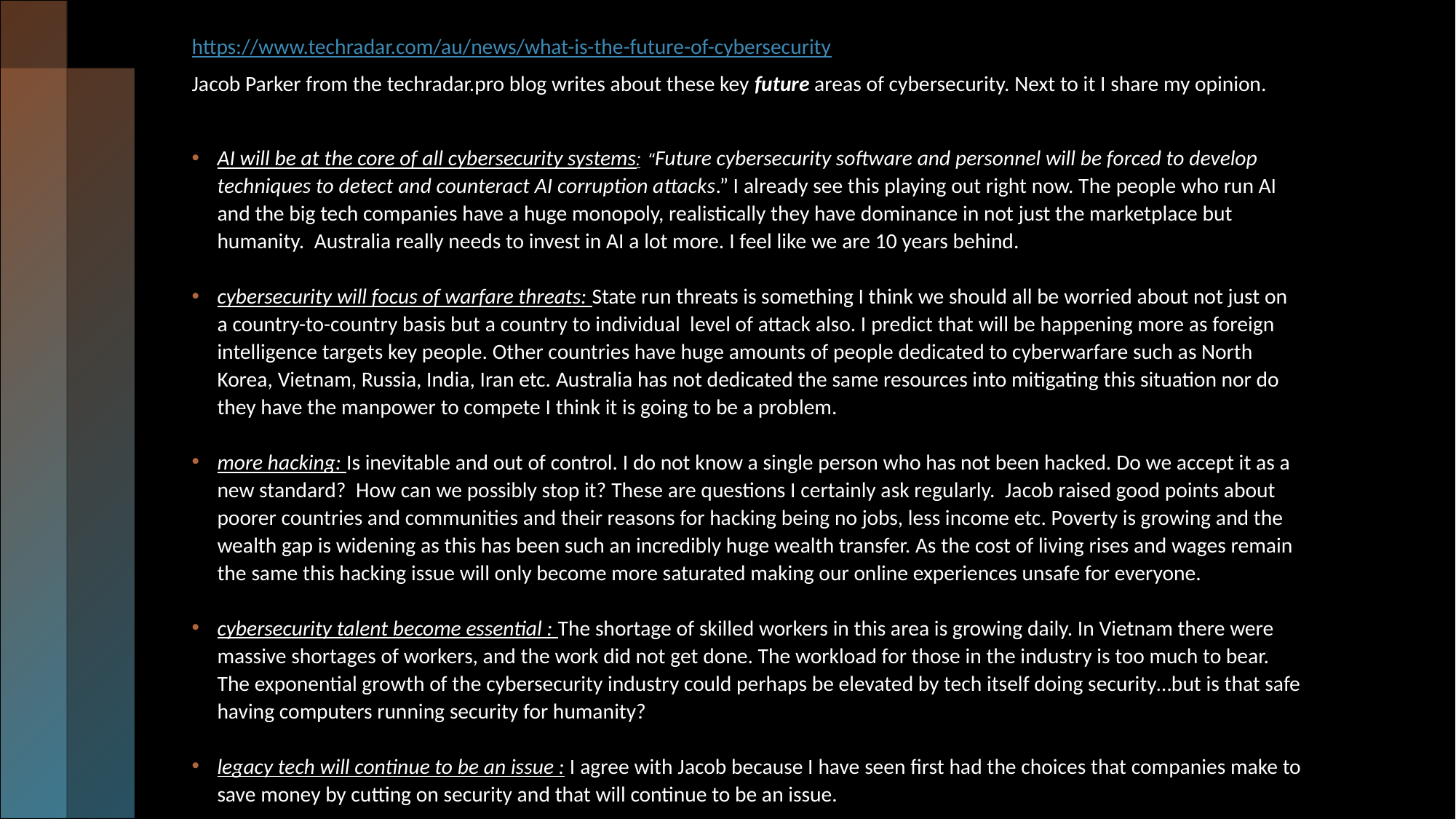

https://www.techradar.com/au/news/what-is-the-future-of-cybersecurity
Jacob Parker from the techradar.pro blog writes about these key future areas of cybersecurity. Next to it I share my opinion.

AI will be at the core of all cybersecurity systems:  “Future cybersecurity software and personnel will be forced to develop techniques to detect and counteract AI corruption attacks.” I already see this playing out right now. The people who run AI and the big tech companies have a huge monopoly, realistically they have dominance in not just the marketplace but humanity.  Australia really needs to invest in AI a lot more. I feel like we are 10 years behind.

cybersecurity will focus of warfare threats: State run threats is something I think we should all be worried about not just on a country-to-country basis but a country to individual  level of attack also. I predict that will be happening more as foreign intelligence targets key people. Other countries have huge amounts of people dedicated to cyberwarfare such as North Korea, Vietnam, Russia, India, Iran etc. Australia has not dedicated the same resources into mitigating this situation nor do they have the manpower to compete I think it is going to be a problem.

more hacking: Is inevitable and out of control. I do not know a single person who has not been hacked. Do we accept it as a new standard?  How can we possibly stop it? These are questions I certainly ask regularly.  Jacob raised good points about poorer countries and communities and their reasons for hacking being no jobs, less income etc. Poverty is growing and the wealth gap is widening as this has been such an incredibly huge wealth transfer. As the cost of living rises and wages remain the same this hacking issue will only become more saturated making our online experiences unsafe for everyone.

cybersecurity talent become essential : The shortage of skilled workers in this area is growing daily. In Vietnam there were massive shortages of workers, and the work did not get done. The workload for those in the industry is too much to bear. The exponential growth of the cybersecurity industry could perhaps be elevated by tech itself doing security…but is that safe having computers running security for humanity?

legacy tech will continue to be an issue : I agree with Jacob because I have seen first had the choices that companies make to save money by cutting on security and that will continue to be an issue.